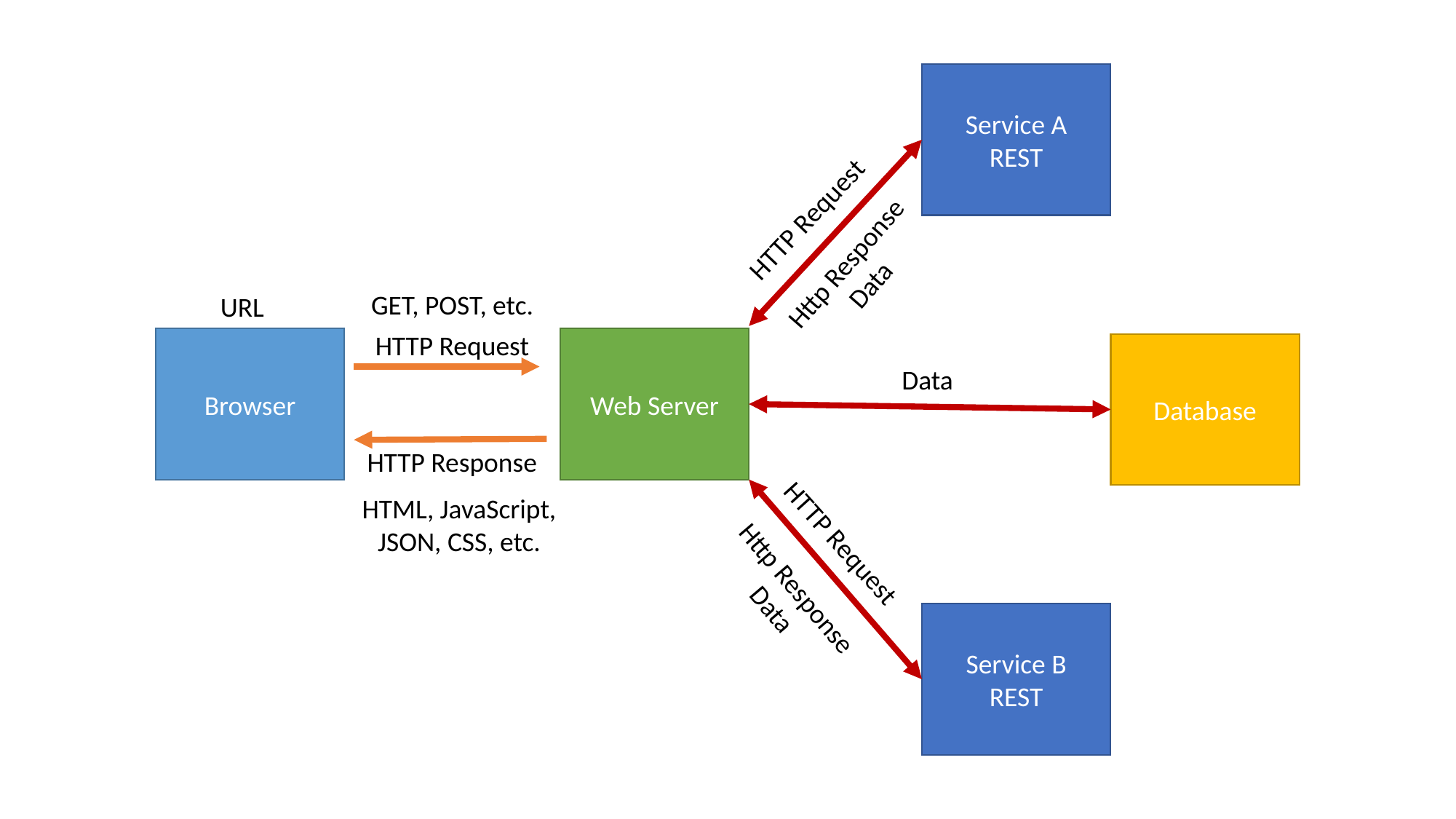

Service A
REST
HTTP Request
Http Response
Data
GET, POST, etc.
URL
HTTP Request
Browser
Web Server
Database
Data
HTTP Response
HTTP Request
Http Response
Data
HTML, JavaScript, JSON, CSS, etc.
Service B
REST